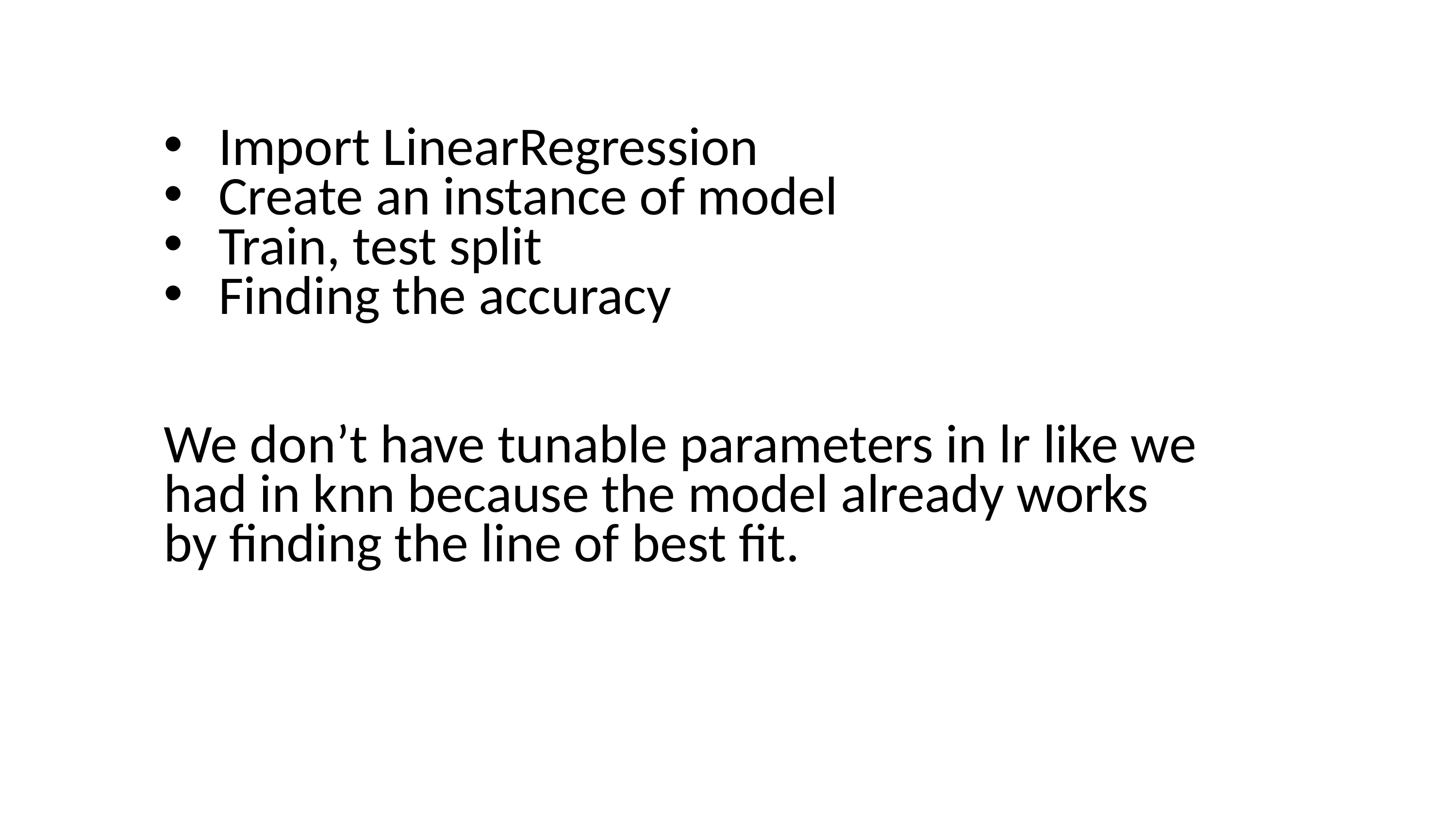

Import LinearRegression
Create an instance of model
Train, test split
Finding the accuracy

We don’t have tunable parameters in lr like we had in knn because the model already works by finding the line of best fit.

7.       Dicussion,Conclusion and Refrences